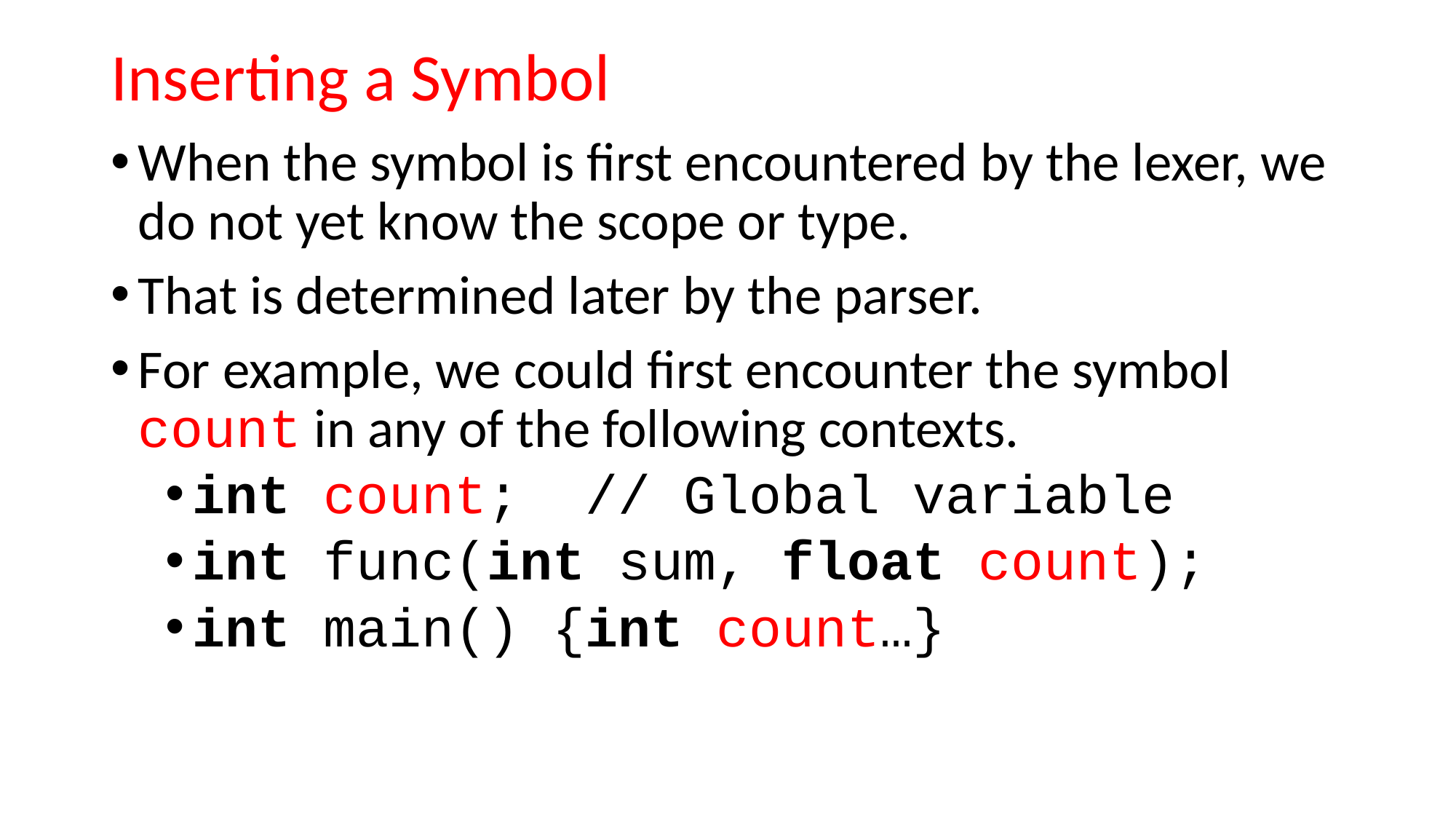

# Inserting a Symbol
When the symbol is first encountered by the lexer, we do not yet know the scope or type.
That is determined later by the parser.
For example, we could first encounter the symbol count in any of the following contexts.
int count;  // Global variable
int func(int sum, float count);
int main() {int count…}